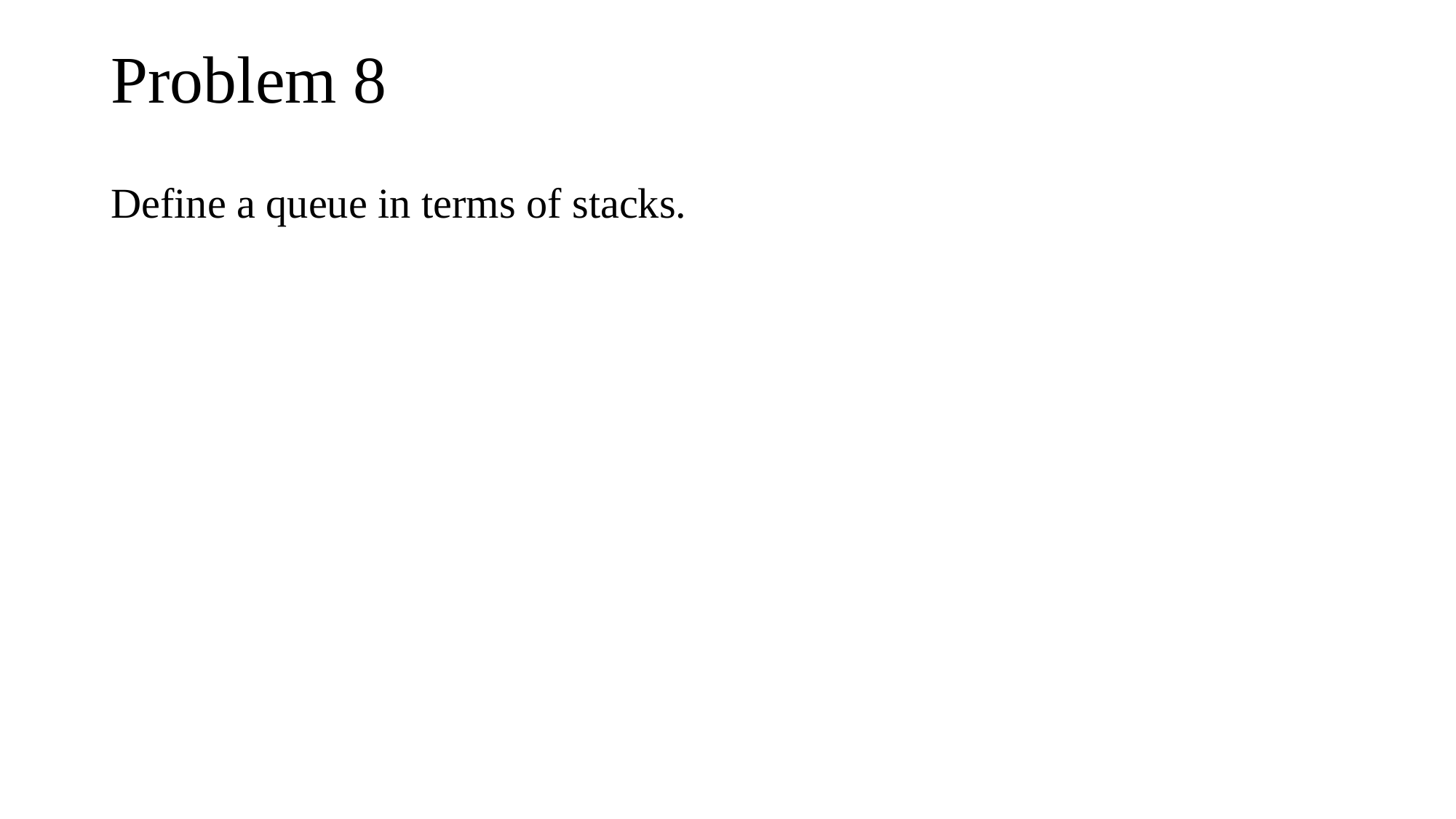

# Problem 8
Define a queue in terms of stacks.